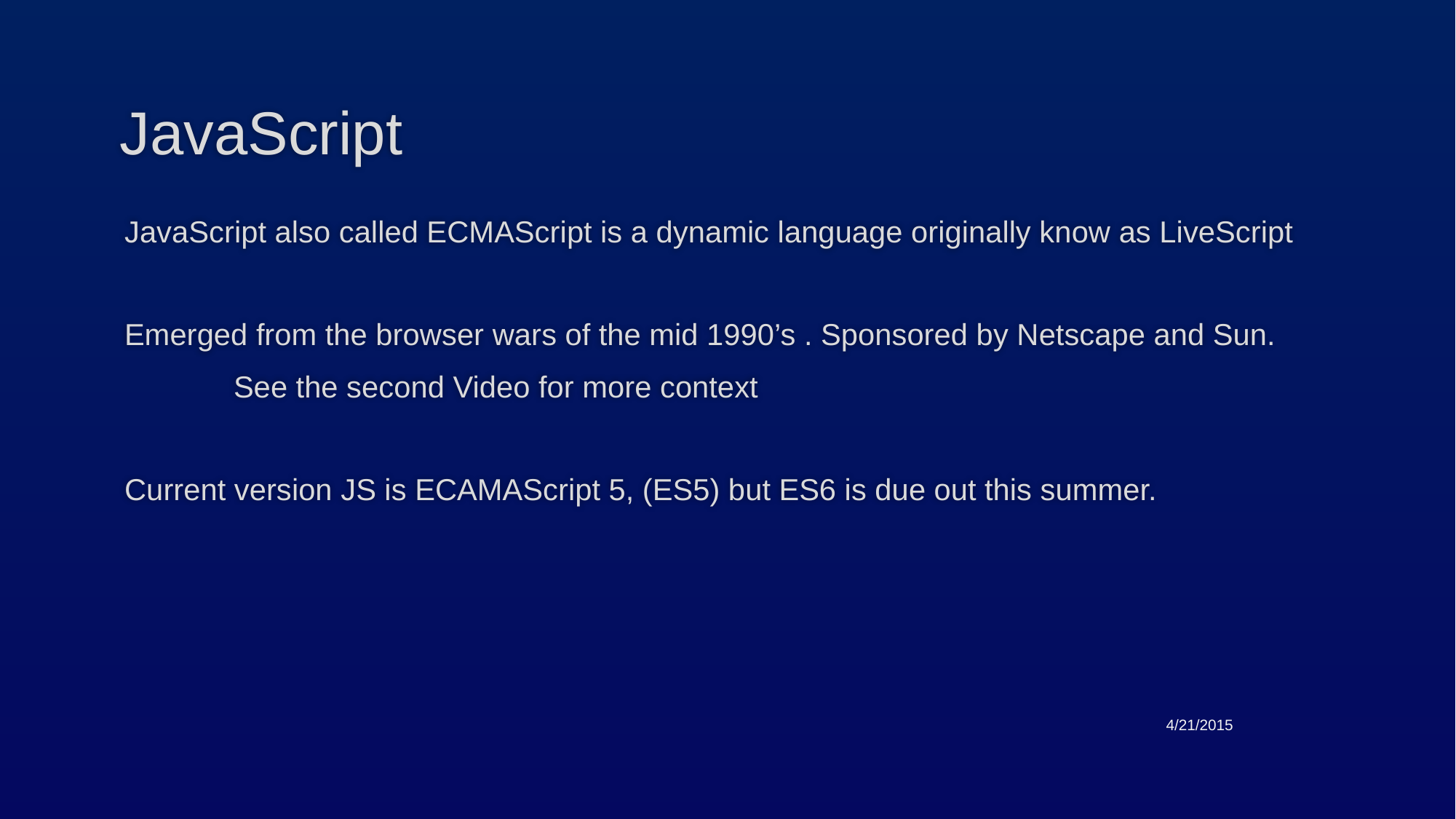

# JavaScript
JavaScript also called ECMAScript is a dynamic language originally know as LiveScript

Emerged from the browser wars of the mid 1990’s . Sponsored by Netscape and Sun.
	See the second Video for more context

Current version JS is ECAMAScript 5, (ES5) but ES6 is due out this summer.
4/21/2015